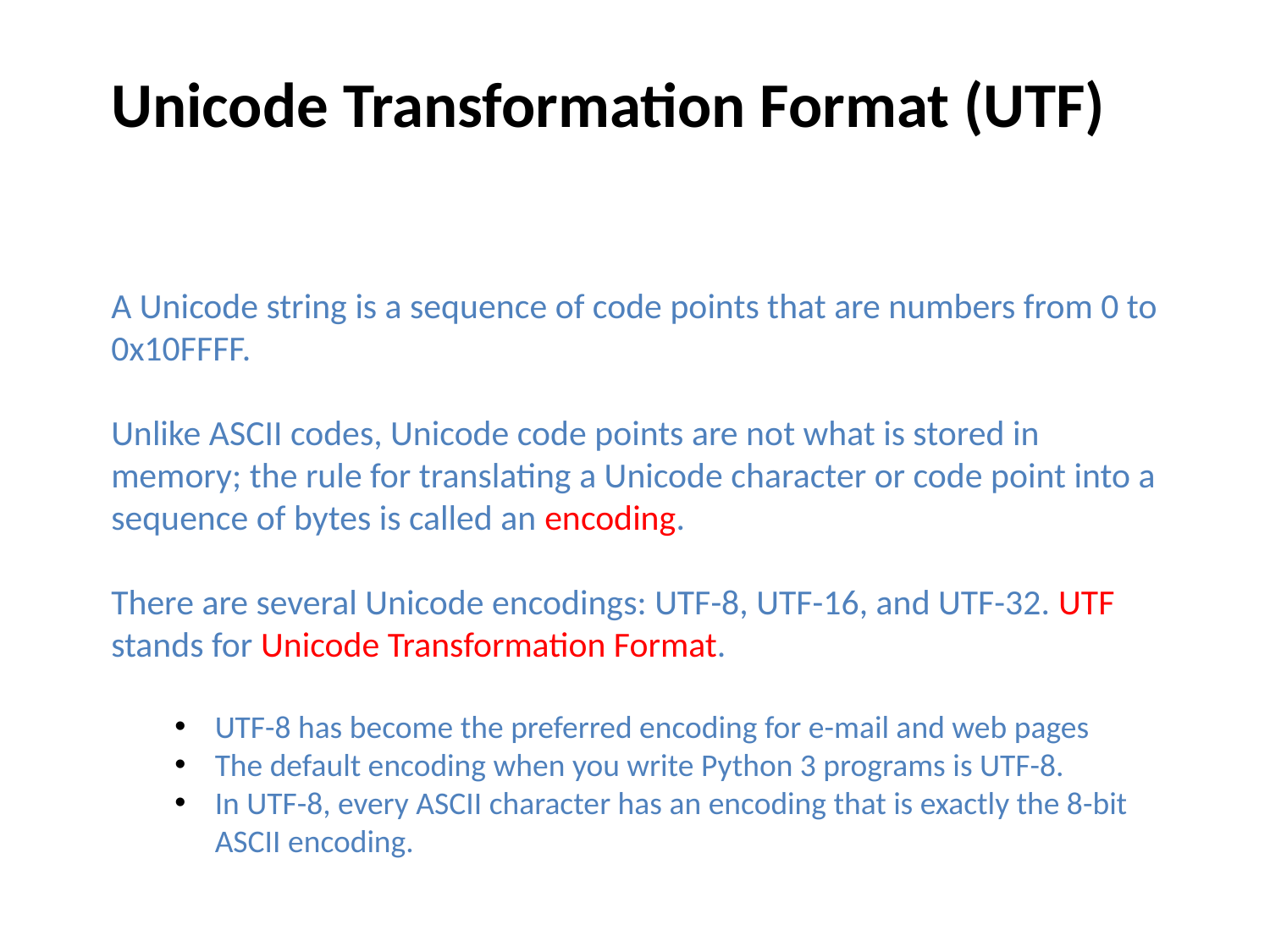

Unicode Transformation Format (UTF)
A Unicode string is a sequence of code points that are numbers from 0 to 0x10FFFF.

Unlike ASCII codes, Unicode code points are not what is stored in memory; the rule for translating a Unicode character or code point into a sequence of bytes is called an encoding.

There are several Unicode encodings: UTF-8, UTF-16, and UTF-32. UTF stands for Unicode Transformation Format.

UTF-8 has become the preferred encoding for e-mail and web pages
The default encoding when you write Python 3 programs is UTF-8.
In UTF-8, every ASCII character has an encoding that is exactly the 8-bit ASCII encoding.